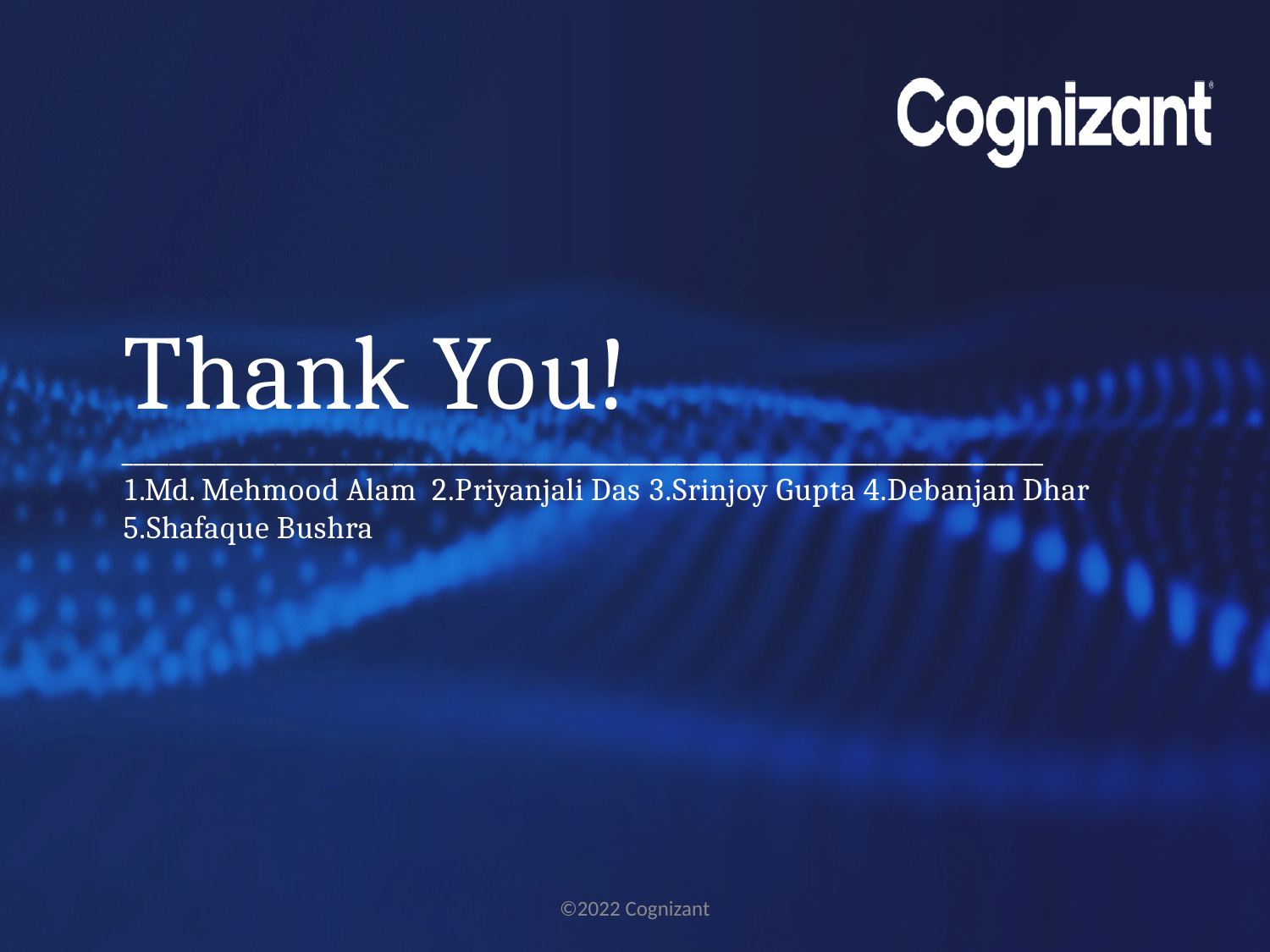

Thank You!
______________________________________________________________________________
1.Md. Mehmood Alam  2.Priyanjali Das 3.Srinjoy Gupta 4.Debanjan Dhar
5.Shafaque Bushra

©2022 Cognizant